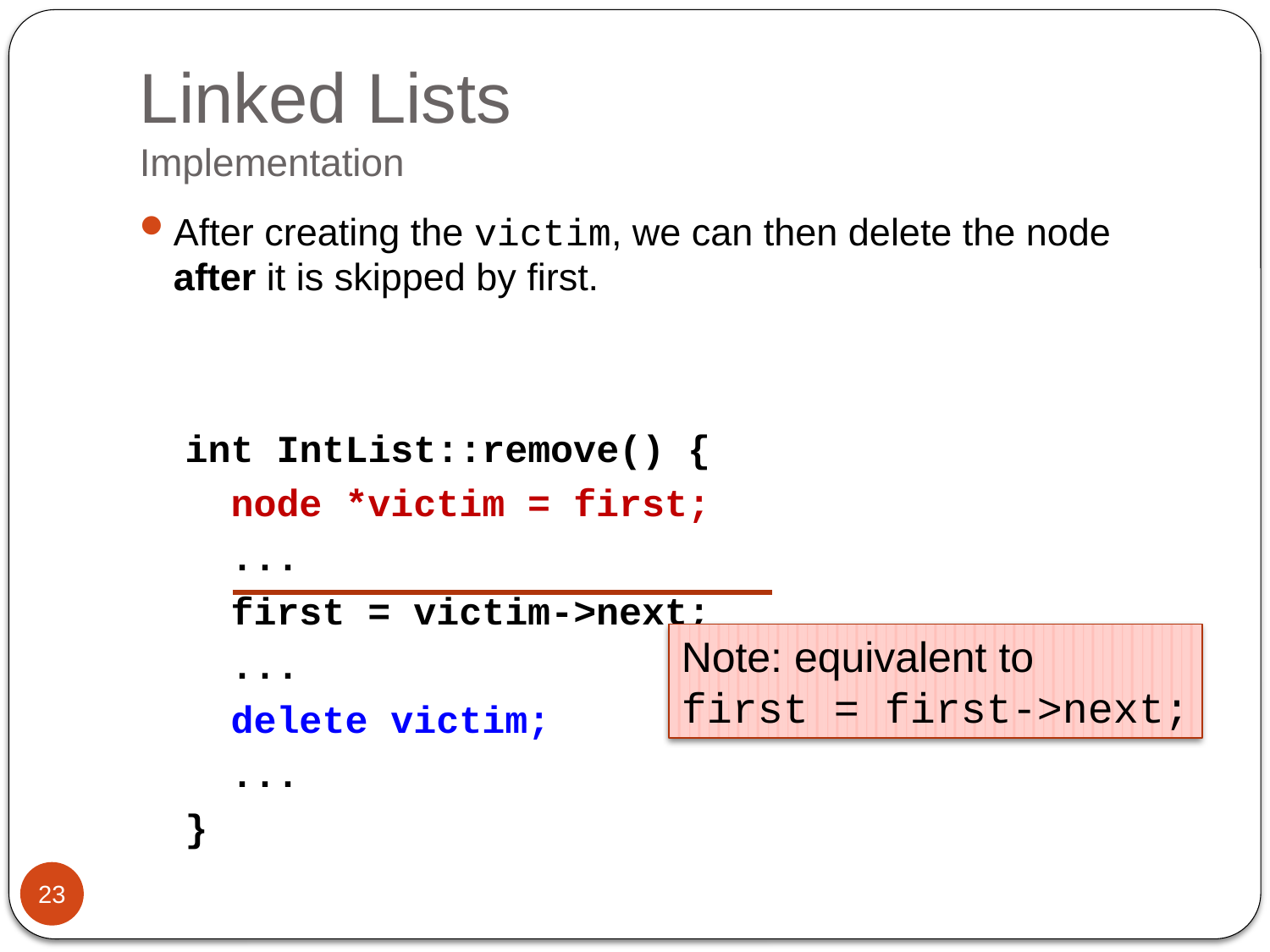

# Linked Lists Implementation
After creating the victim, we can then delete the node after it is skipped by first.

  int IntList::remove() {
    node *victim = first;
    ...
    first = victim->next;
    ...
    delete victim;
    ...
  }
Note: equivalent to
first = first->next;
23